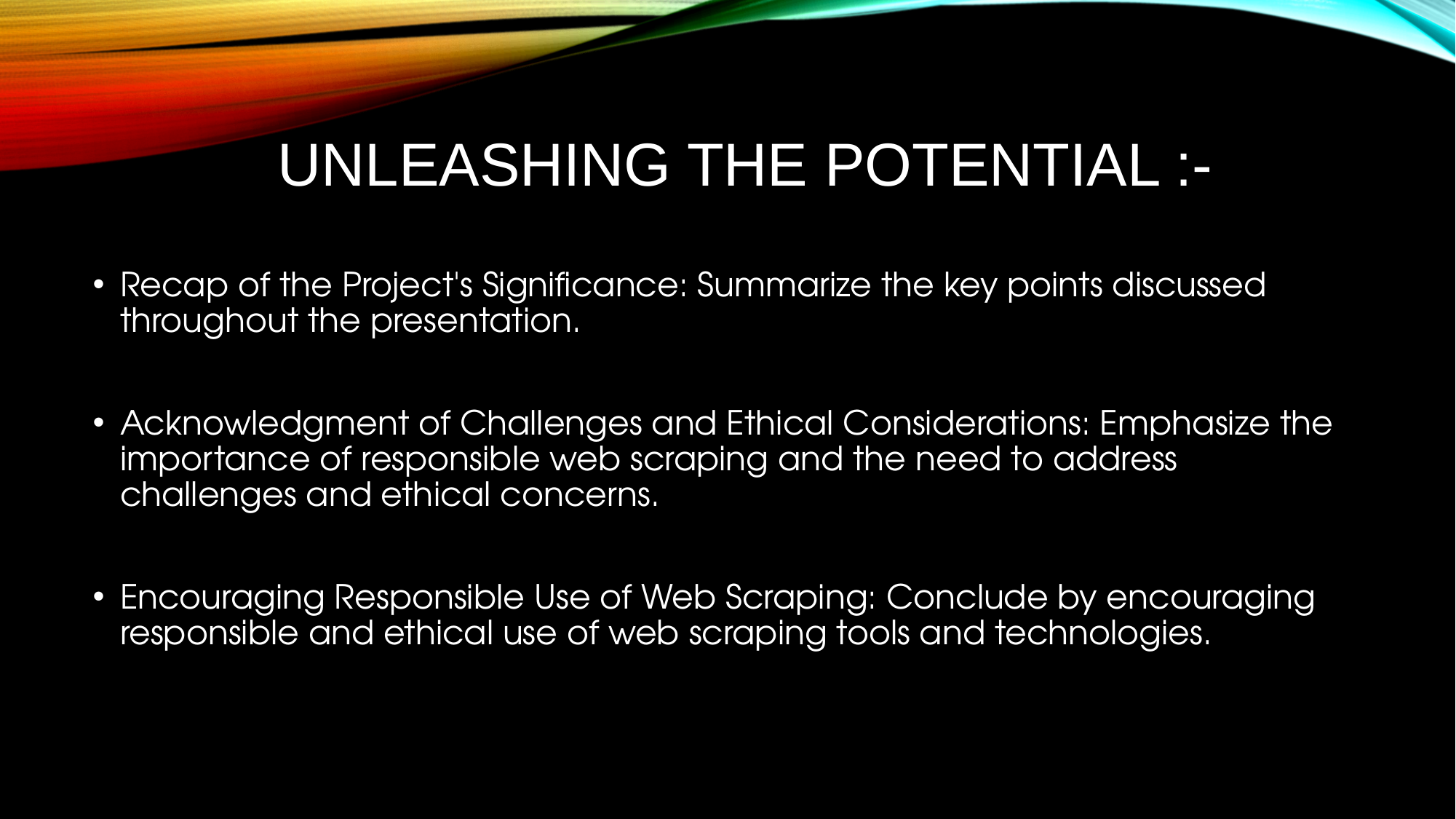

# Unleashing the Potential :-
Recap of the Project's Significance: Summarize the key points discussed throughout the presentation.

Acknowledgment of Challenges and Ethical Considerations: Emphasize the importance of responsible web scraping and the need to address challenges and ethical concerns.

Encouraging Responsible Use of Web Scraping: Conclude by encouraging responsible and ethical use of web scraping tools and technologies.